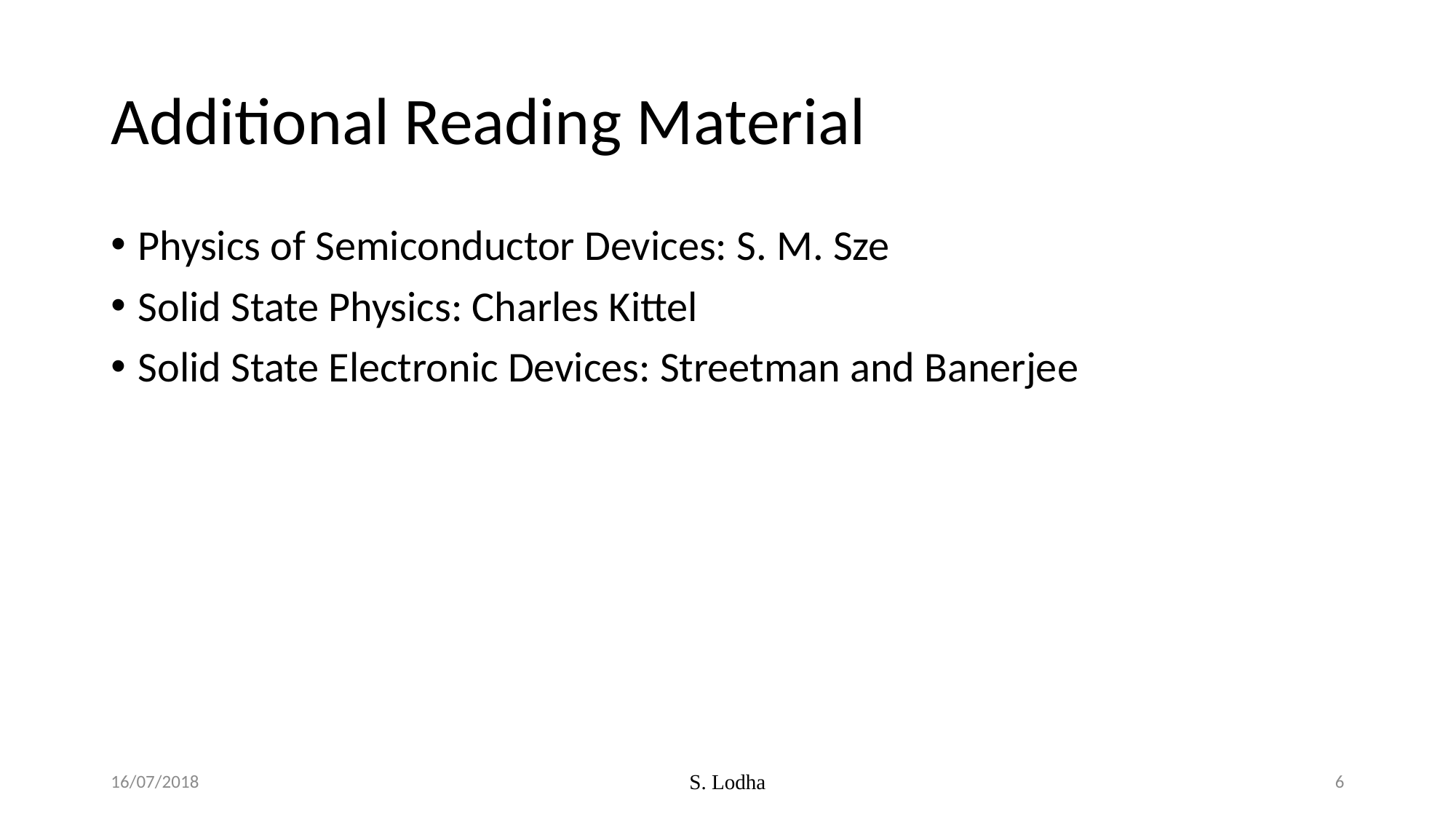

# Additional Reading Material
Physics of Semiconductor Devices: S. M. Sze
Solid State Physics: Charles Kittel
Solid State Electronic Devices: Streetman and Banerjee
16/07/2018
S. Lodha
6